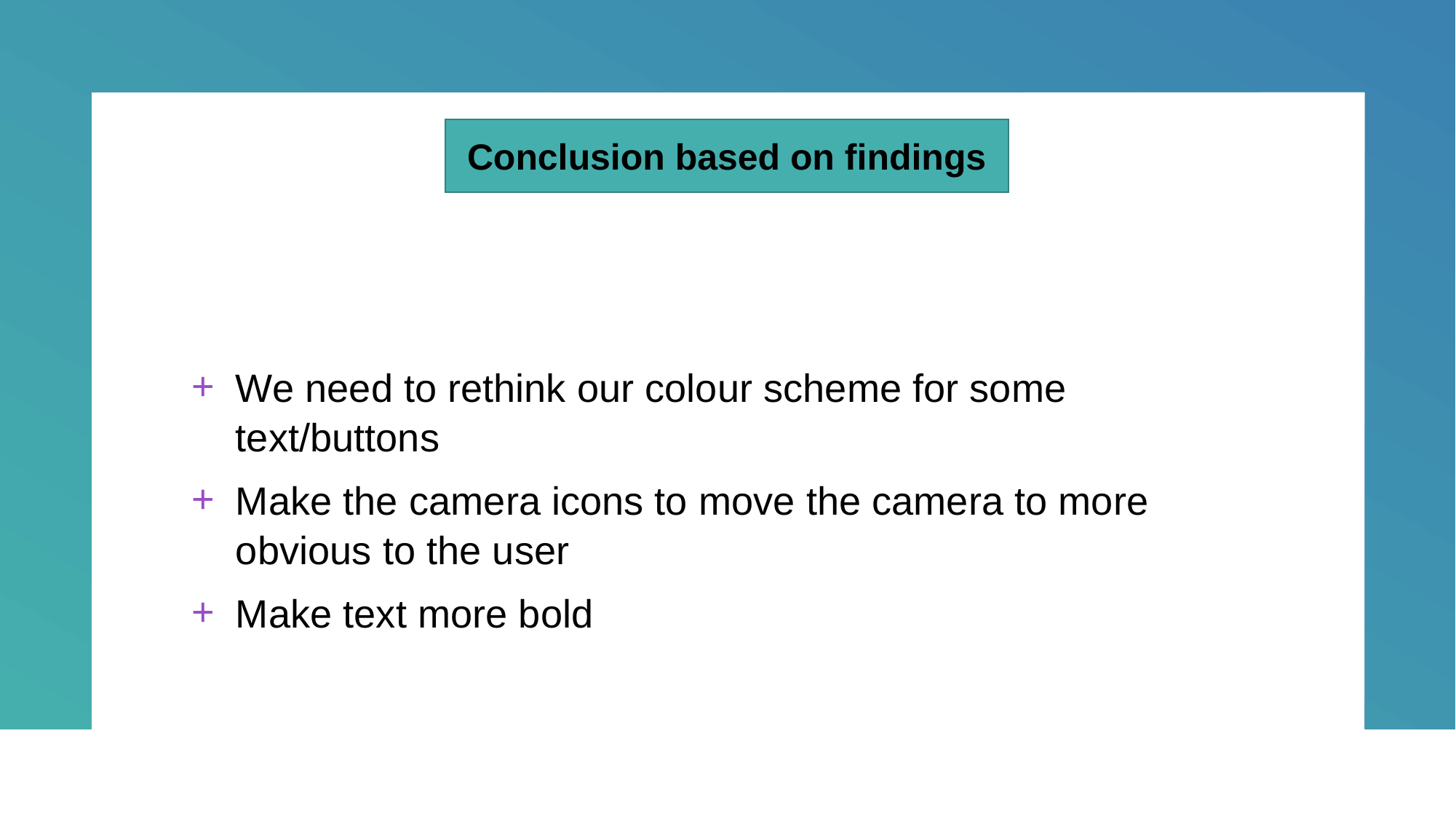

Conclusion based on findings
We need to rethink our colour scheme for some text/buttons
Make the camera icons to move the camera to more obvious to the user
Make text more bold